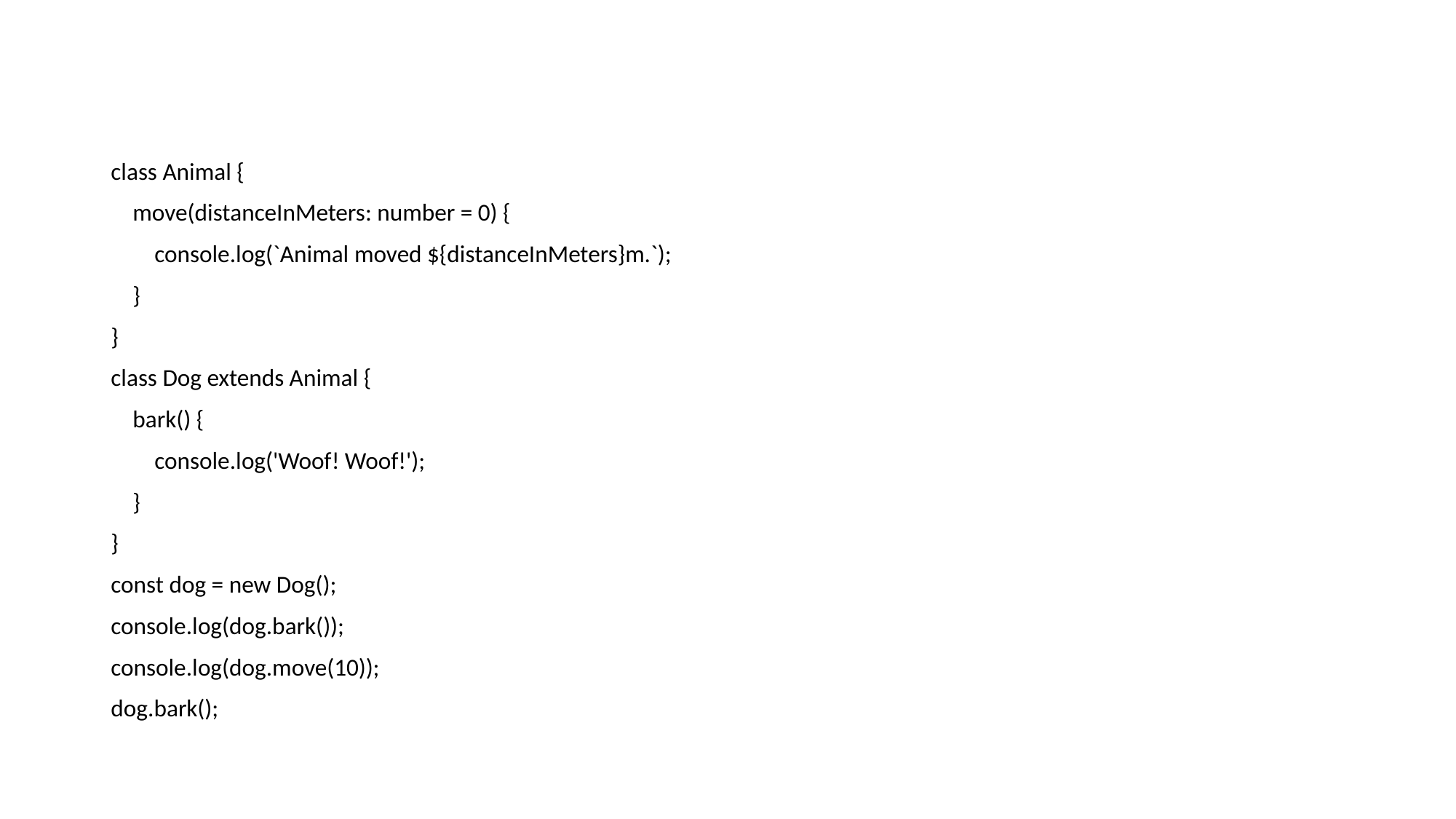

#
class Animal {
    move(distanceInMeters: number = 0) {
        console.log(`Animal moved ${distanceInMeters}m.`);
    }
}
class Dog extends Animal {
    bark() {
        console.log('Woof! Woof!');
    }
}
const dog = new Dog();
console.log(dog.bark());
console.log(dog.move(10));
dog.bark();